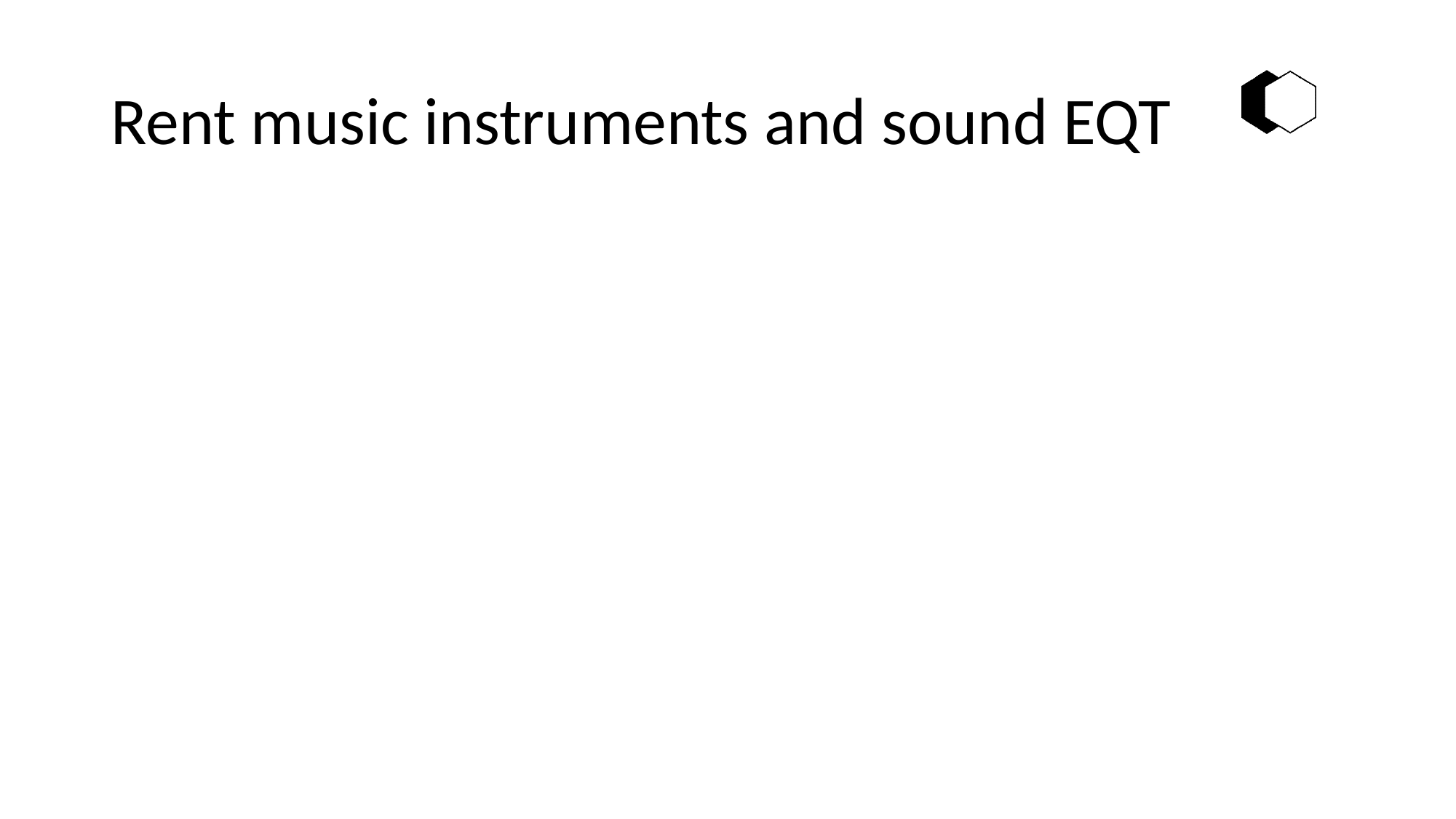

# Rent music instruments and sound EQT